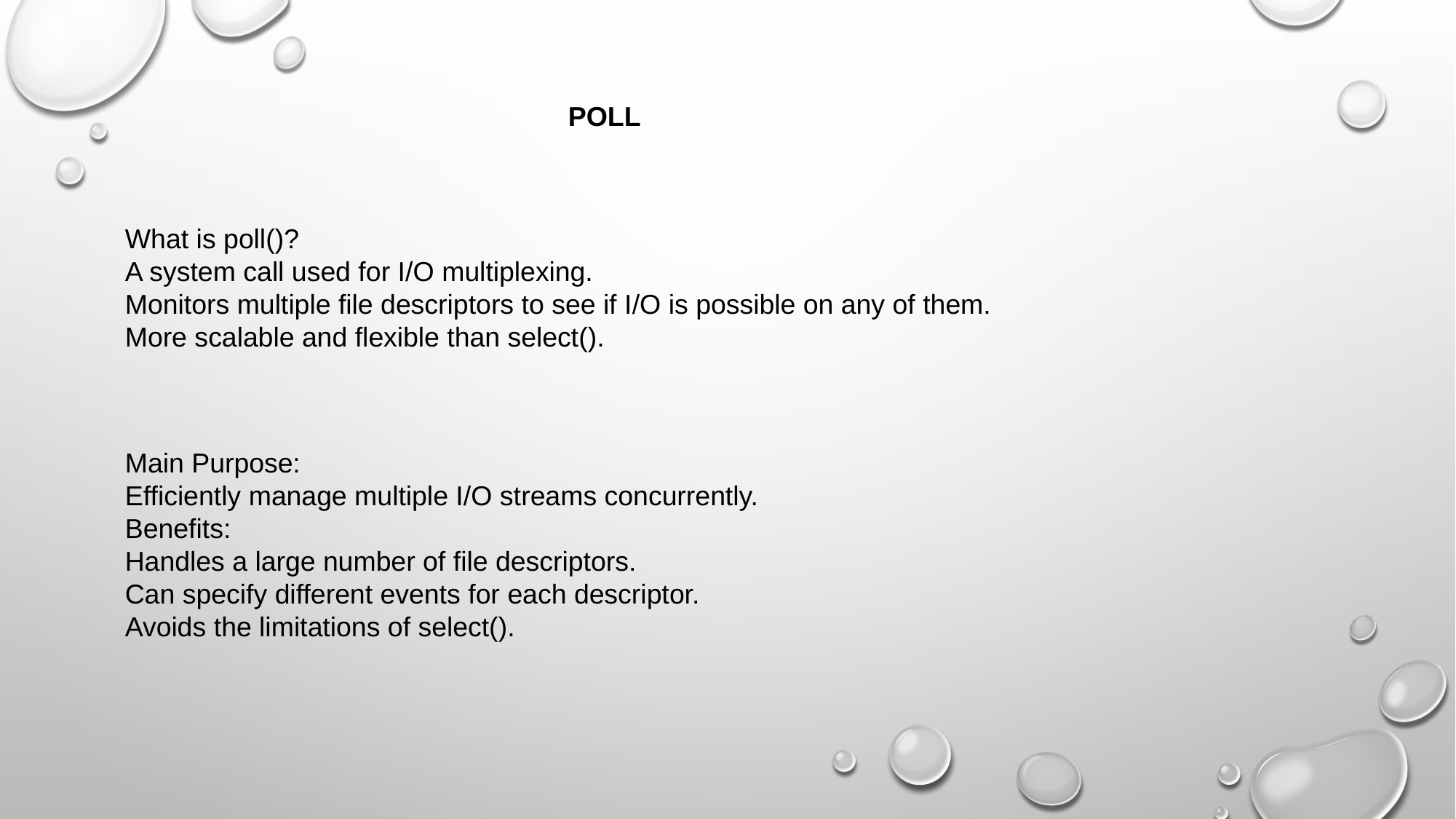

POLL
What is poll()?
A system call used for I/O multiplexing.
Monitors multiple file descriptors to see if I/O is possible on any of them.
More scalable and flexible than select().
Main Purpose:
Efficiently manage multiple I/O streams concurrently.
Benefits:
Handles a large number of file descriptors.
Can specify different events for each descriptor.
Avoids the limitations of select().